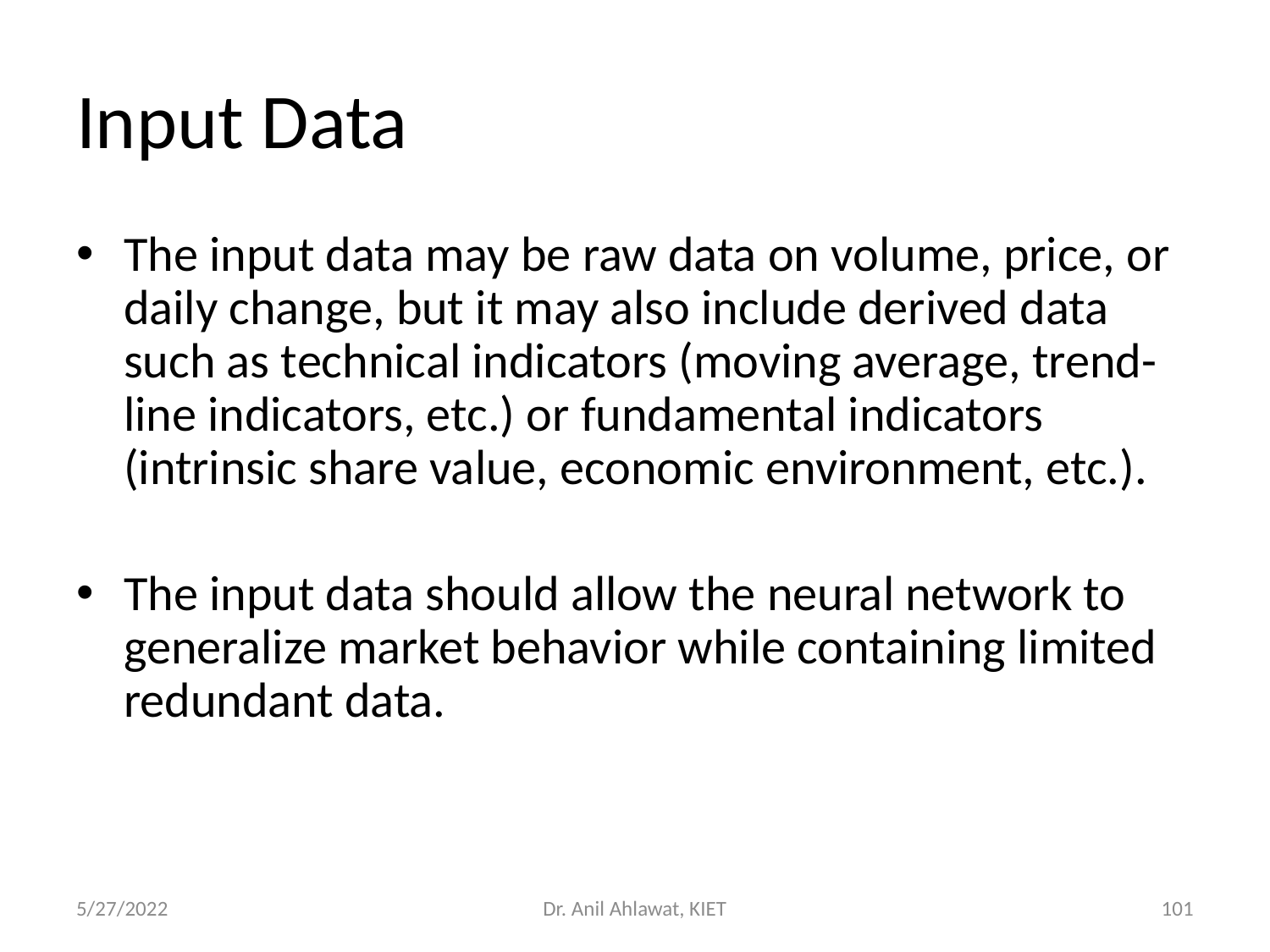

# Input Data
The input data may be raw data on volume, price, or daily change, but it may also include derived data such as technical indicators (moving average, trend-line indicators, etc.) or fundamental indicators (intrinsic share value, economic environment, etc.).

The input data should allow the neural network to generalize market behavior while containing limited redundant data.

5/27/2022
Dr. Anil Ahlawat, KIET
101